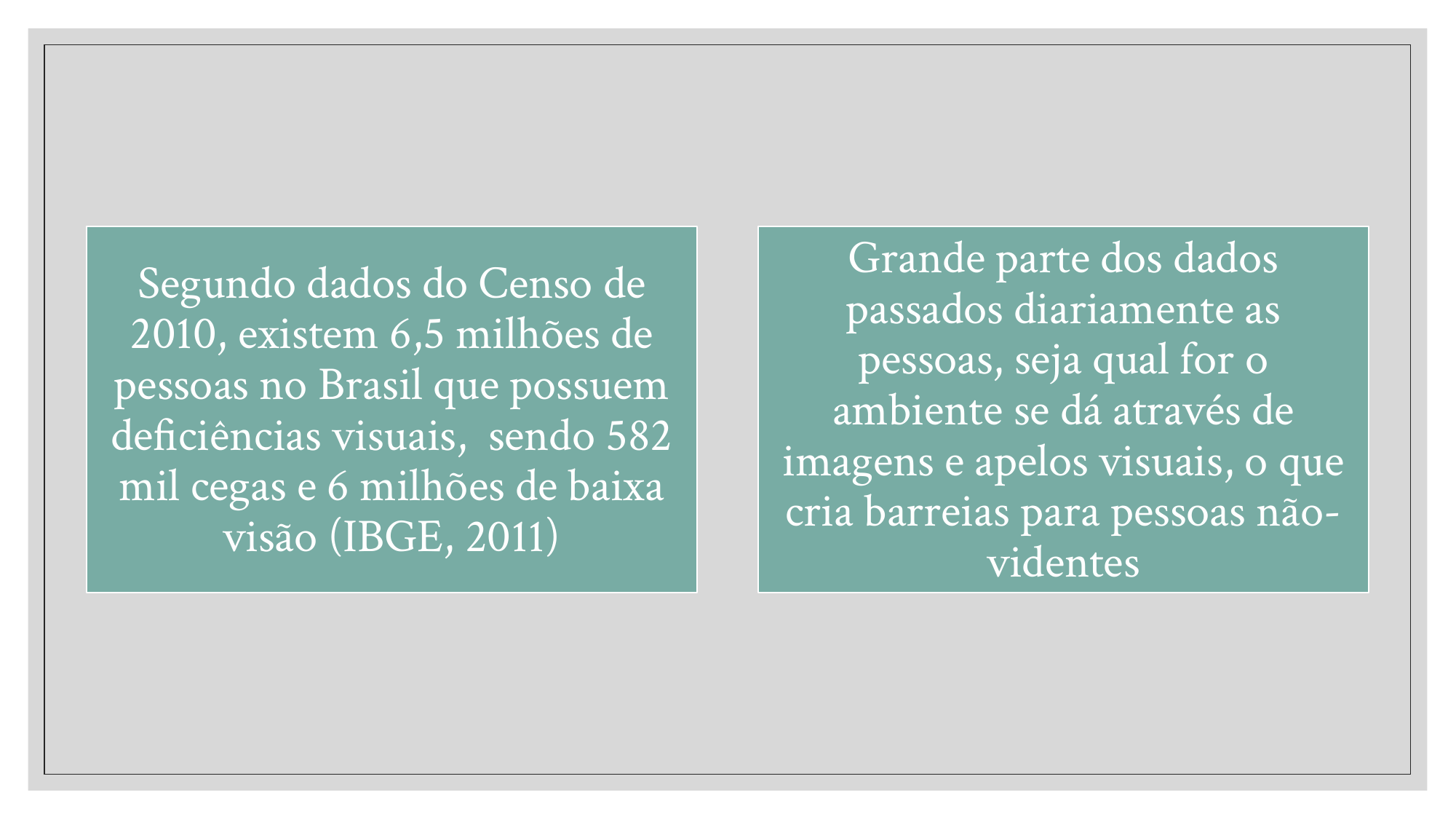

Segundo dados do Censo de 2010, existem 6,5 milhões de pessoas no Brasil que possuem deficiências visuais,  sendo 582 mil cegas e 6 milhões de baixa visão (IBGE, 2011)
Grande parte dos dados passados diariamente as pessoas, seja qual for o ambiente se dá através de imagens e apelos visuais, o que cria barreias para pessoas não-videntes